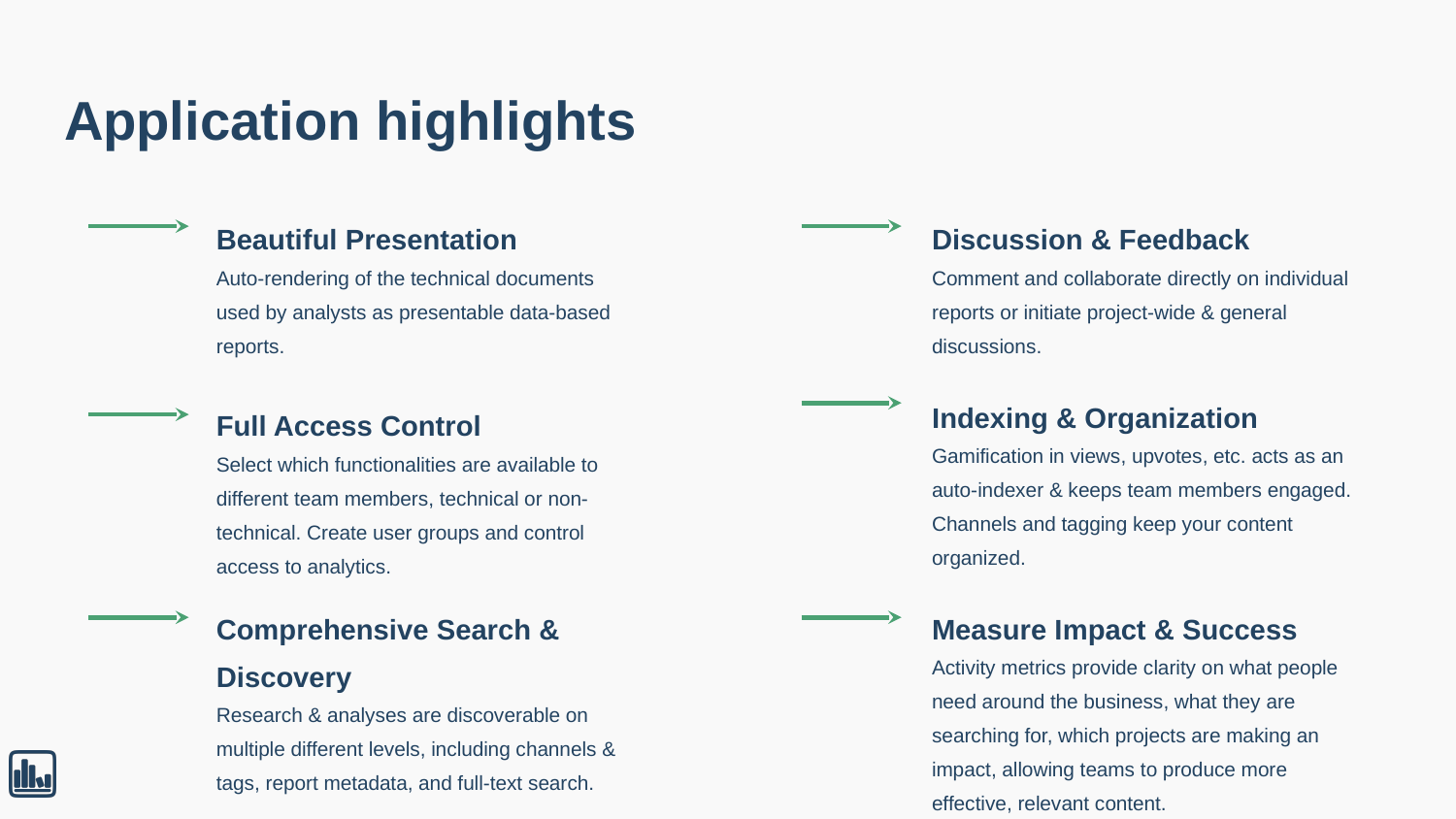

Application highlights
Discussion & Feedback
Comment and collaborate directly on individual reports or initiate project-wide & general discussions.
Beautiful Presentation
Auto-rendering of the technical documents used by analysts as presentable data-based reports.

Indexing & Organization
Gamification in views, upvotes, etc. acts as an auto-indexer & keeps team members engaged. Channels and tagging keep your content organized.
Full Access Control
Select which functionalities are available to different team members, technical or non-technical. Create user groups and control access to analytics.
Comprehensive Search & Discovery
Research & analyses are discoverable on multiple different levels, including channels & tags, report metadata, and full-text search.
Measure Impact & Success
Activity metrics provide clarity on what people need around the business, what they are searching for, which projects are making an impact, allowing teams to produce more effective, relevant content.